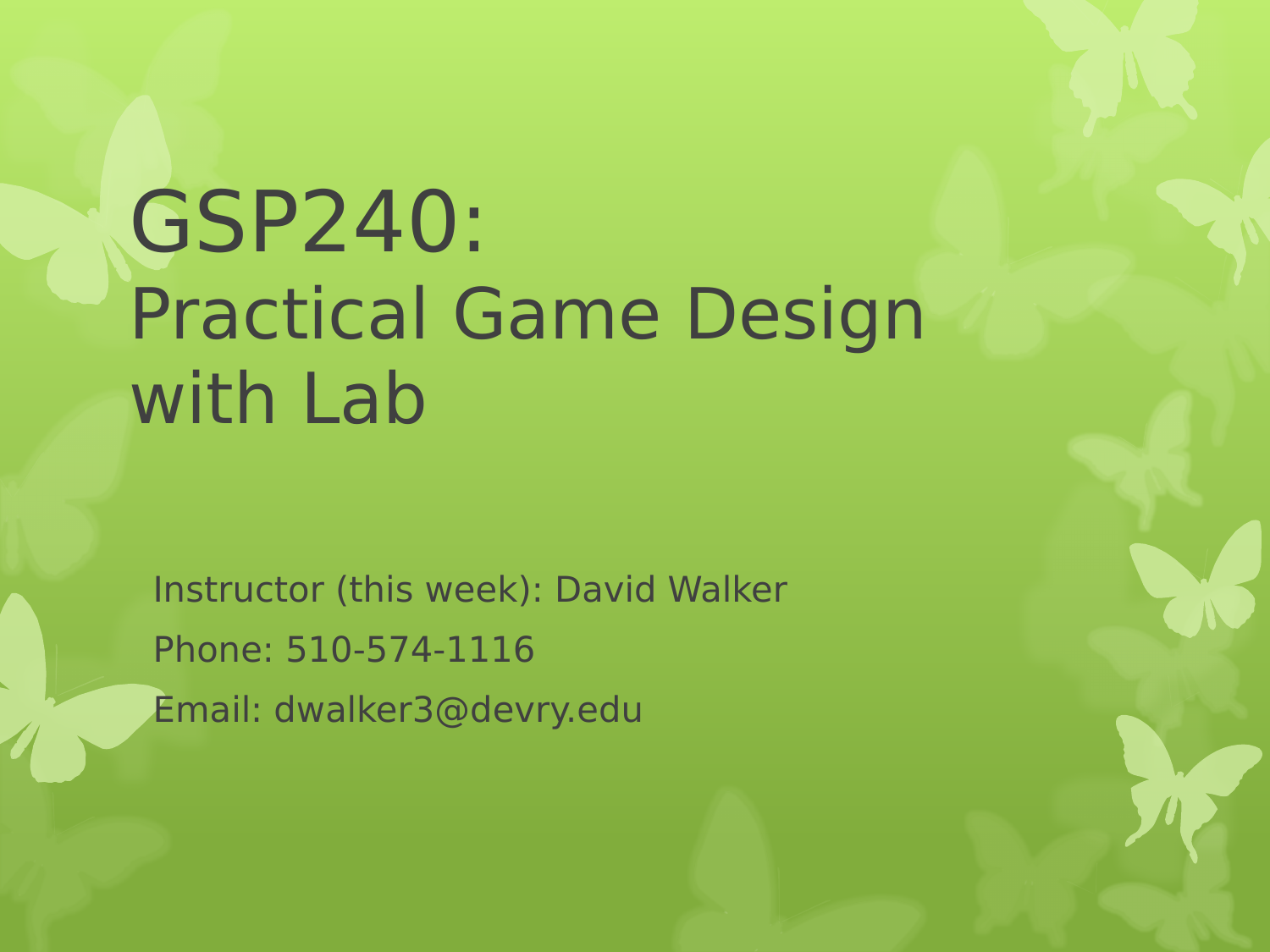

# GSP240: Practical Game Design with Lab
Instructor (this week): David Walker
Phone: 510-574-1116
Email: dwalker3@devry.edu